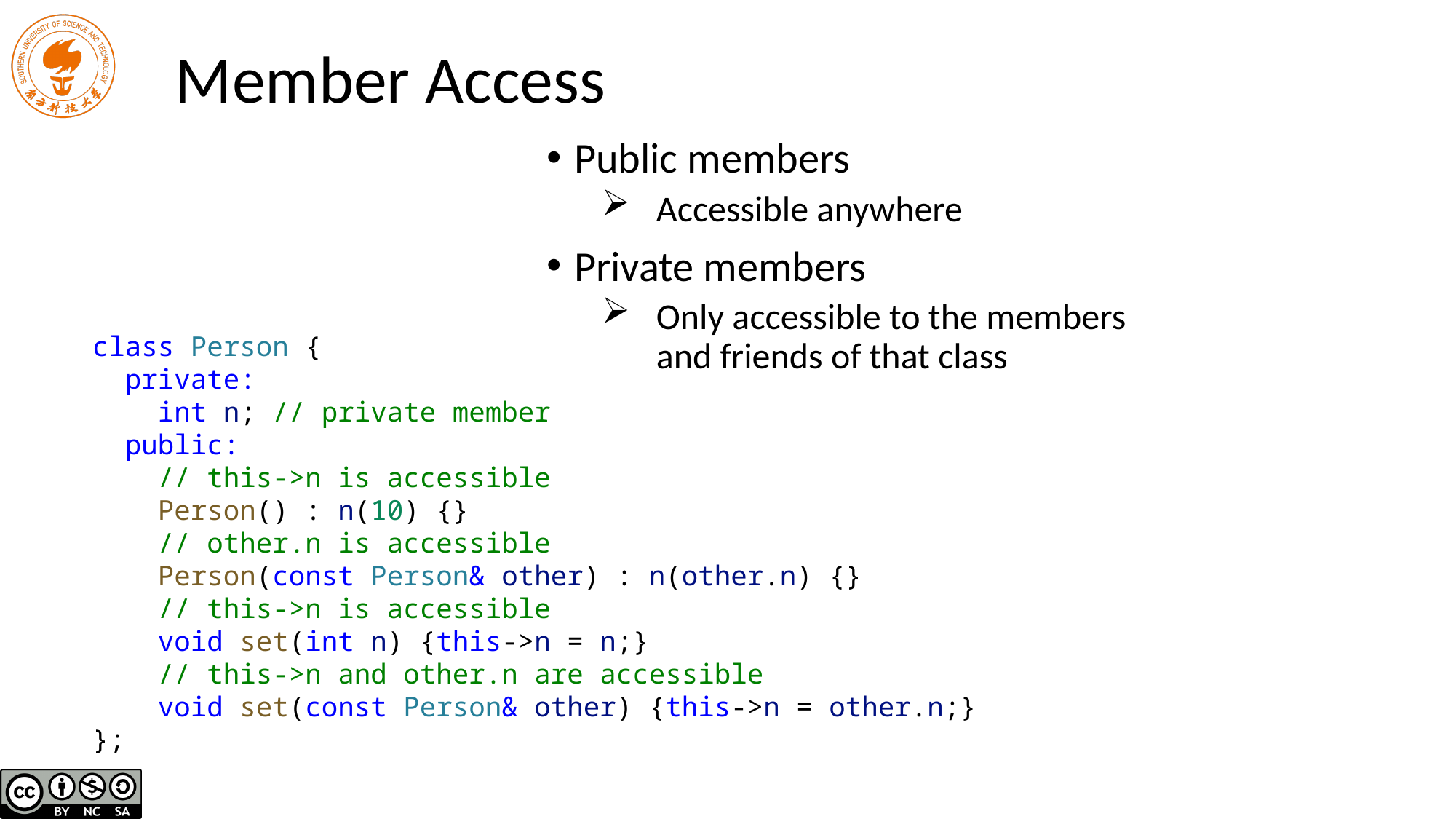

# Member Access
Public members
Accessible anywhere
Private members
Only accessible to the members
and friends of that class
class Person {
  private:
    int n; // private member
  public:
    // this->n is accessible
    Person() : n(10) {}
    // other.n is accessible
    Person(const Person& other) : n(other.n) {}
    // this->n is accessible
    void set(int n) {this->n = n;}
    // this->n and other.n are accessible
    void set(const Person& other) {this->n = other.n;}
};